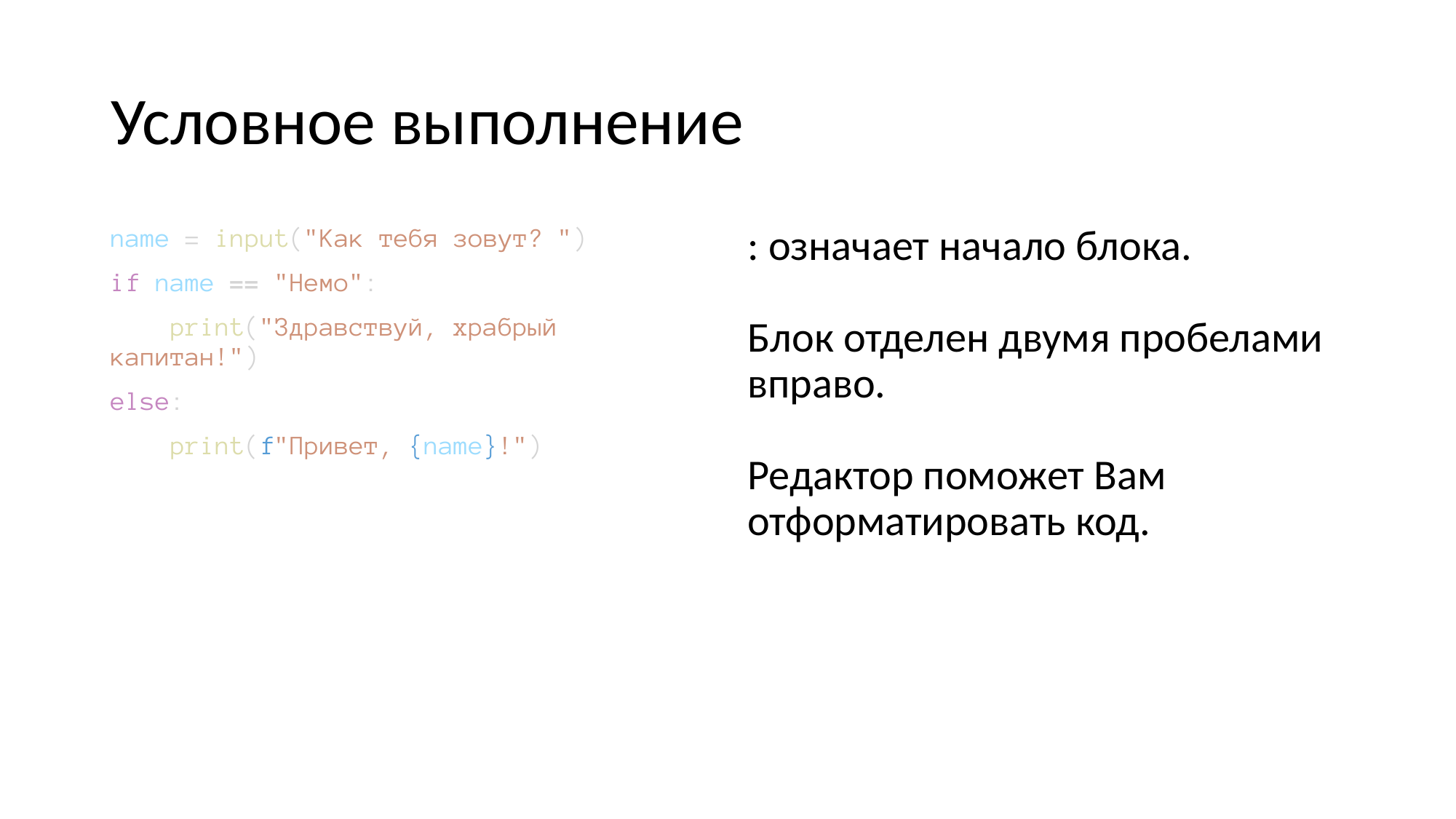

# Условное выполнение
name = input("Как тебя зовут? ")
if name == "Немо":
    print("Здравствуй, храбрый капитан!")
else:
    print(f"Привет, {name}!")

: означает начало блока.
Блок отделен двумя пробелами вправо.
Редактор поможет Вам отформатировать код.